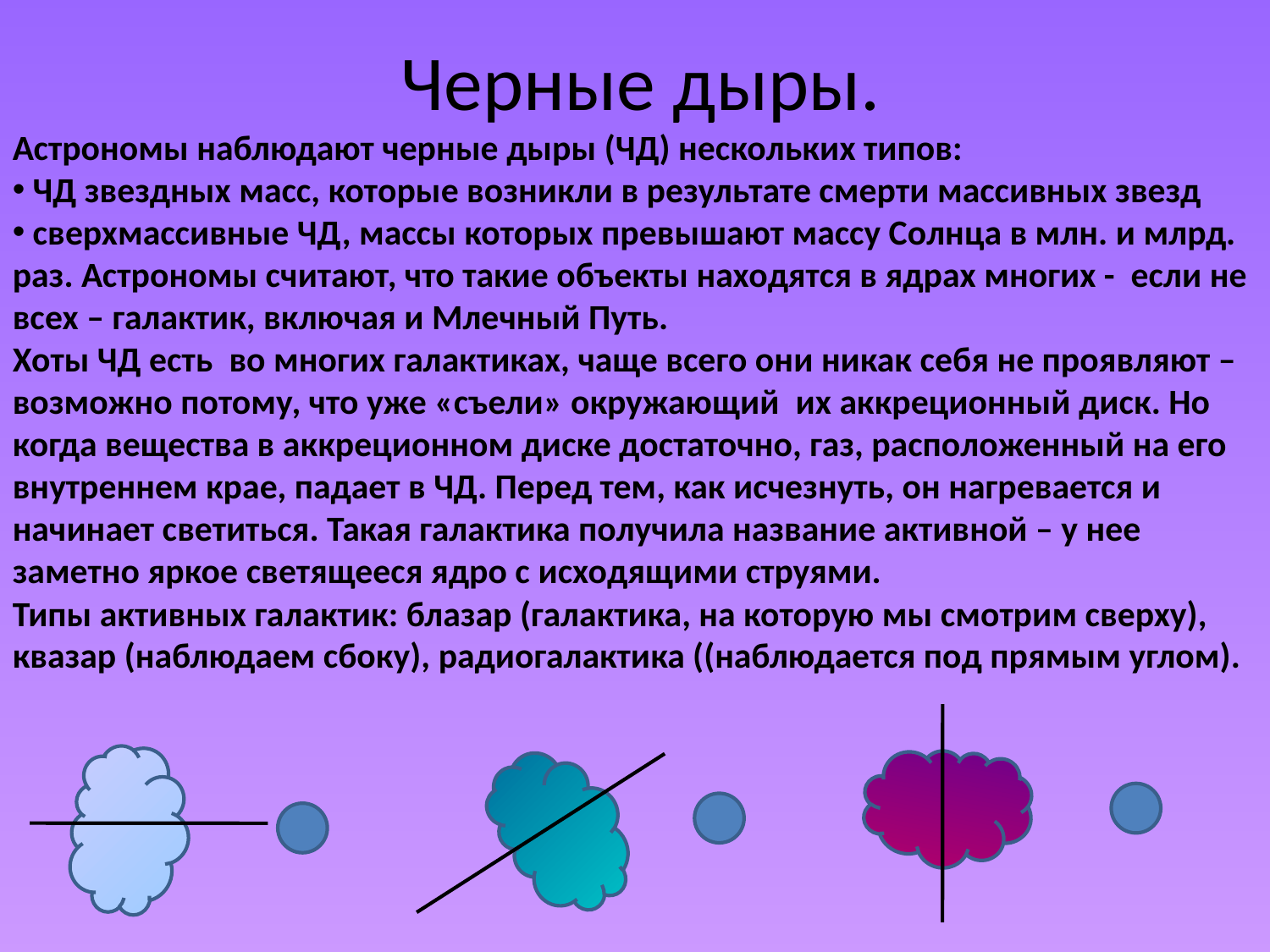

# Черные дыры.
Астрономы наблюдают черные дыры (ЧД) нескольких типов:
 ЧД звездных масс, которые возникли в результате смерти массивных звезд
 сверхмассивные ЧД, массы которых превышают массу Солнца в млн. и млрд. раз. Астрономы считают, что такие объекты находятся в ядрах многих -  если не всех – галактик, включая и Млечный Путь.
Хоты ЧД есть  во многих галактиках, чаще всего они никак себя не проявляют – возможно потому, что уже «съели» окружающий  их аккреционный диск. Но когда вещества в аккреционном диске достаточно, газ, расположенный на его внутреннем крае, падает в ЧД. Перед тем, как исчезнуть, он нагревается и начинает светиться. Такая галактика получила название активной – у нее заметно яркое светящееся ядро с исходящими струями.
Типы активных галактик: блазар (галактика, на которую мы смотрим сверху), квазар (наблюдаем сбоку), радиогалактика ((наблюдается под прямым углом).